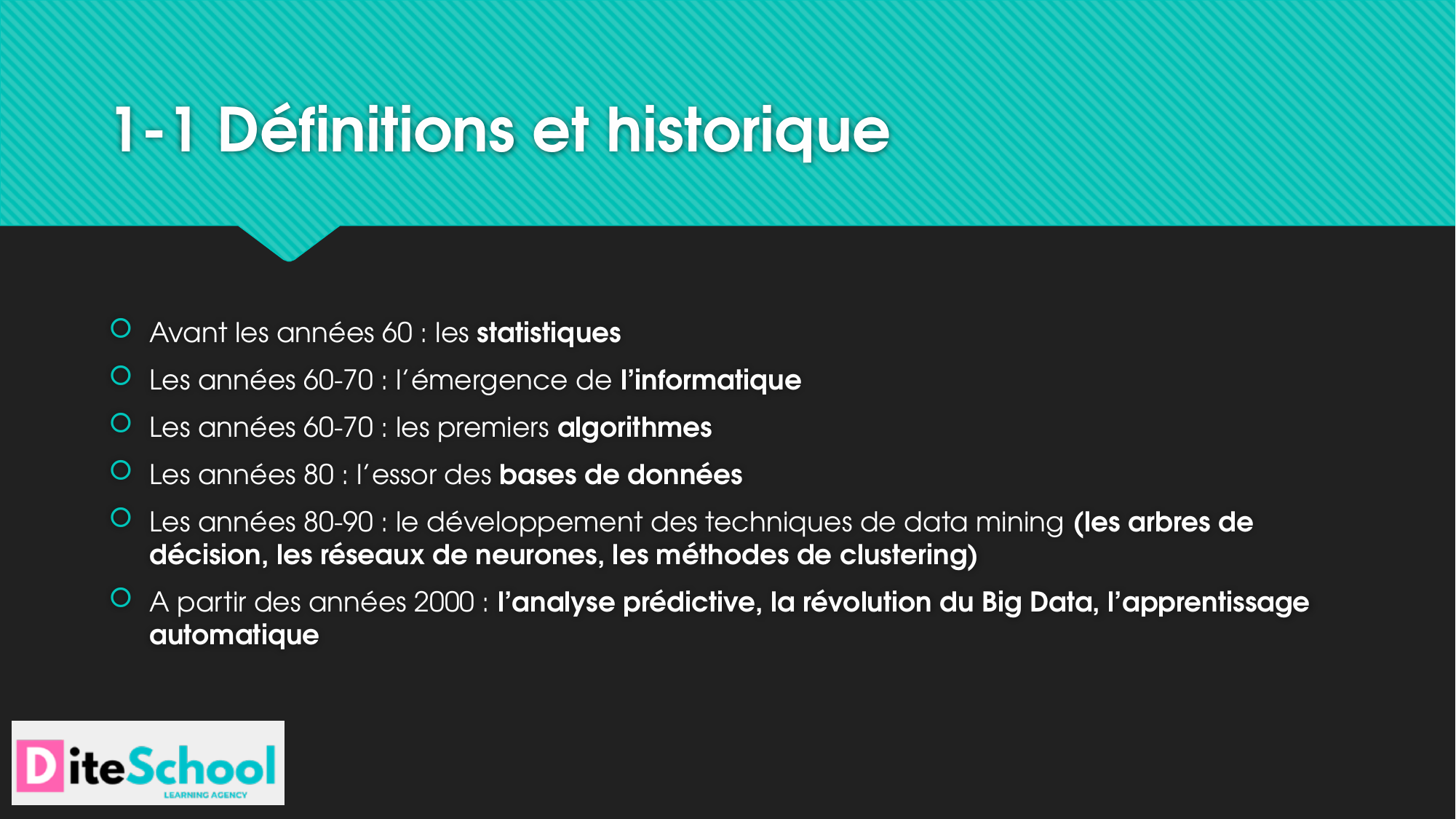

# 1-1 Définitions et historique
Avant les années 60 : les statistiques
Les années 60-70 : l’émergence de l’informatique
Les années 60-70 : les premiers algorithmes
Les années 80 : l’essor des bases de données
Les années 80-90 : le développement des techniques de data mining (les arbres de décision, les réseaux de neurones, les méthodes de clustering)
A partir des années 2000 : l’analyse prédictive, la révolution du Big Data, l’apprentissage automatique